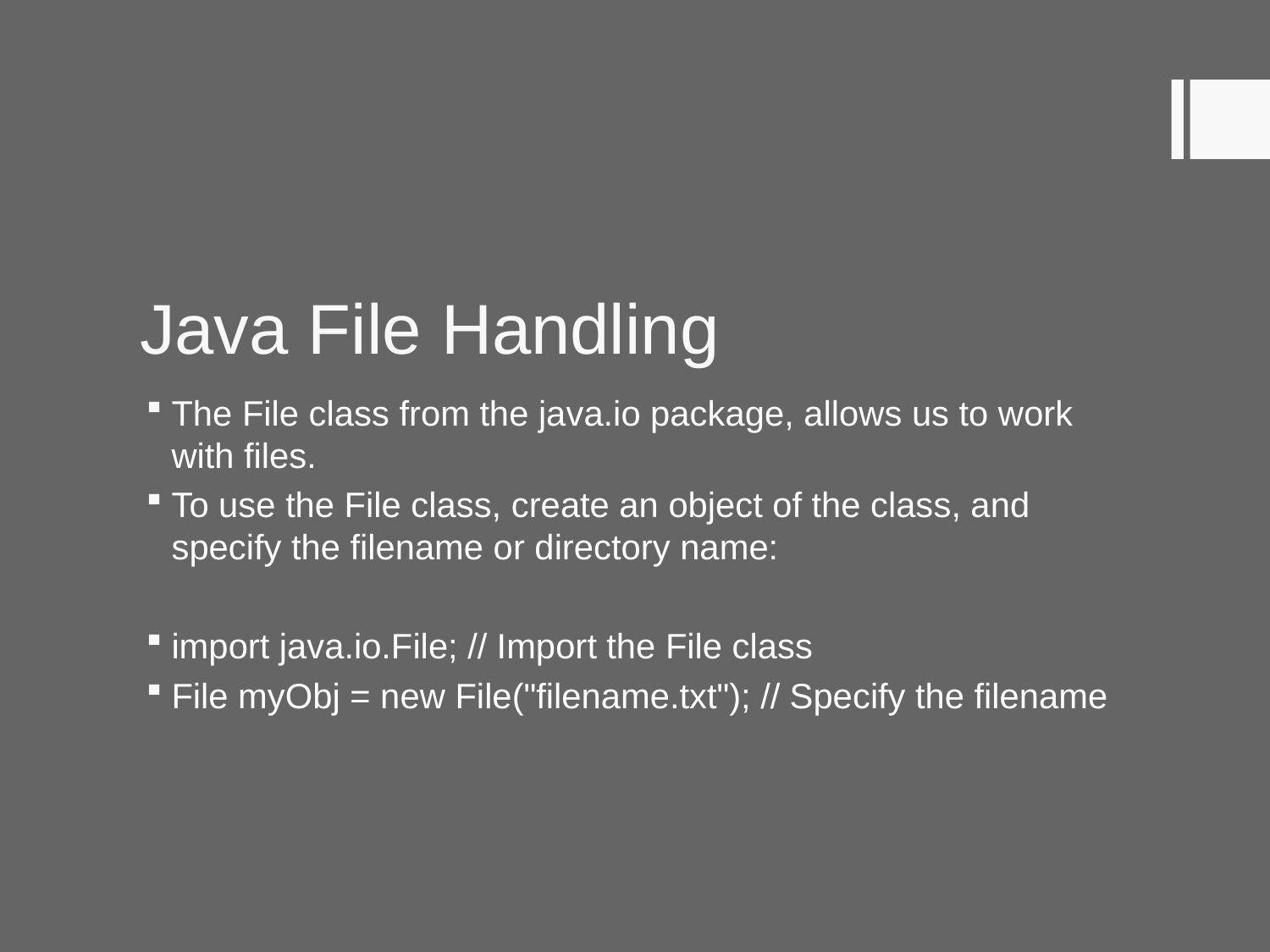

# Java File Handling
The File class from the java.io package, allows us to work with files.
To use the File class, create an object of the class, and specify the filename or directory name:

import java.io.File; // Import the File class
File myObj = new File("filename.txt"); // Specify the filename